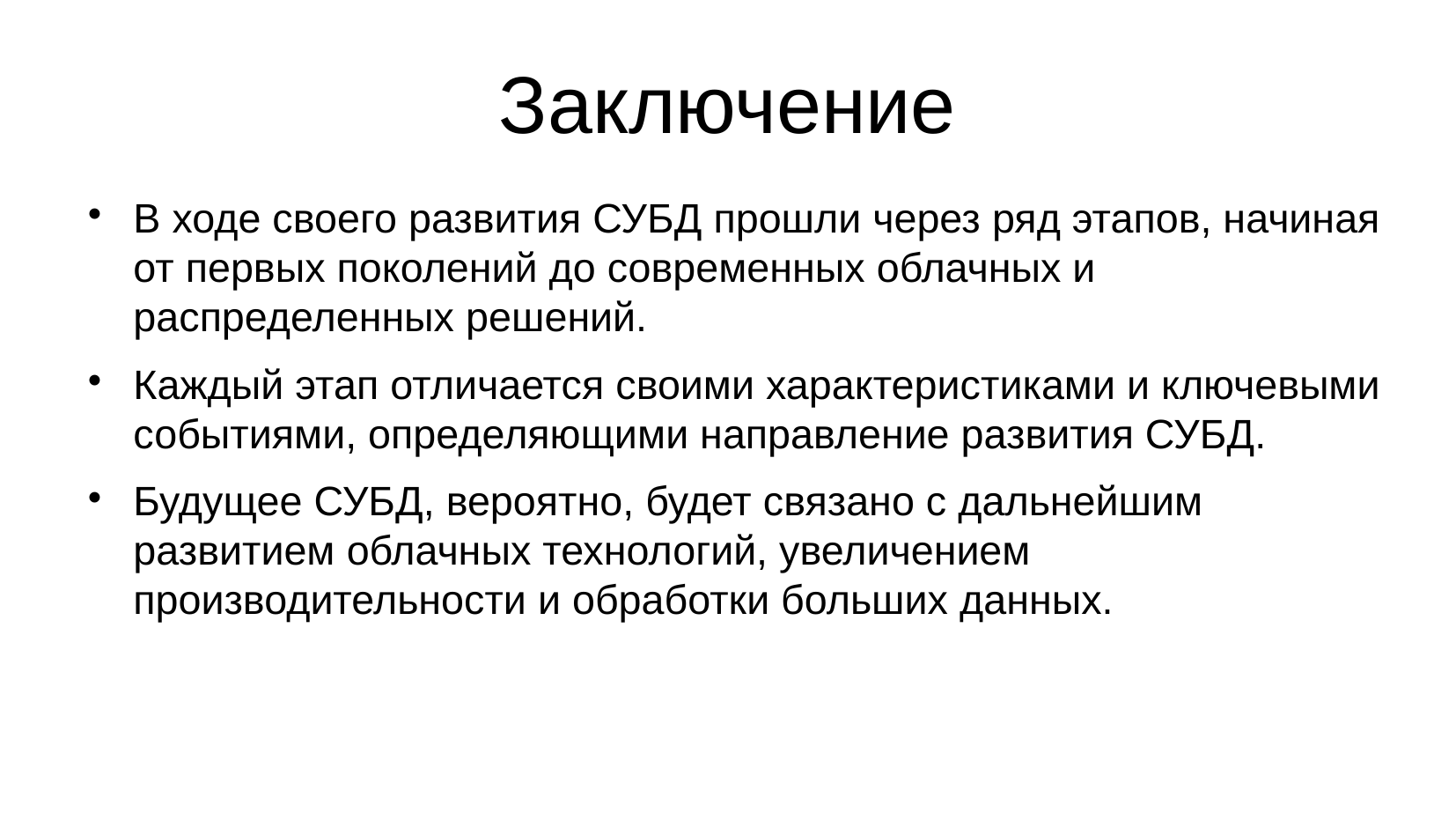

# Заключение
В ходе своего развития СУБД прошли через ряд этапов, начиная от первых поколений до современных облачных и распределенных решений.
Каждый этап отличается своими характеристиками и ключевыми событиями, определяющими направление развития СУБД.
Будущее СУБД, вероятно, будет связано с дальнейшим развитием облачных технологий, увеличением производительности и обработки больших данных.